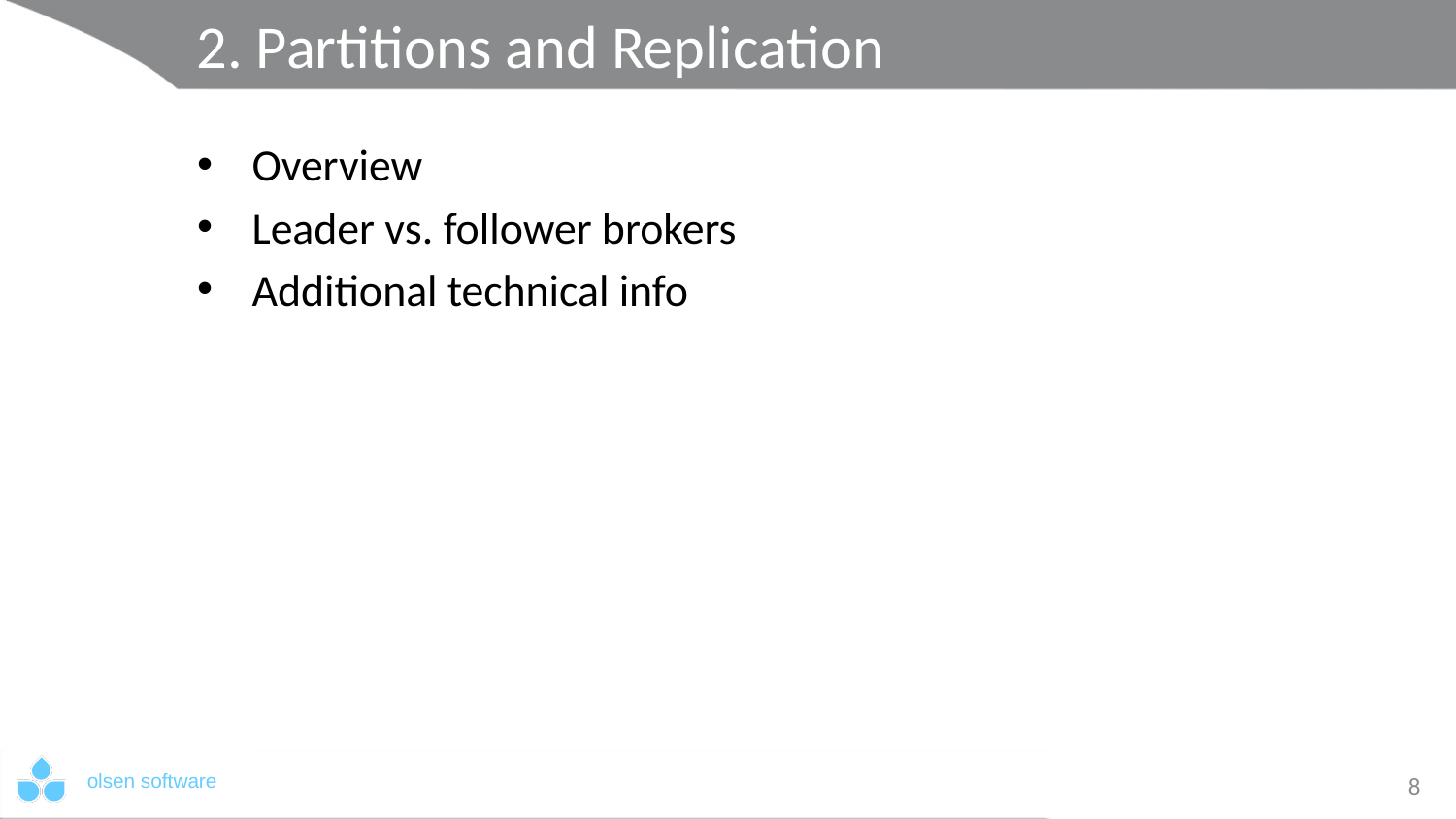

# 2. Partitions and Replication
Overview
Leader vs. follower brokers
Additional technical info
8